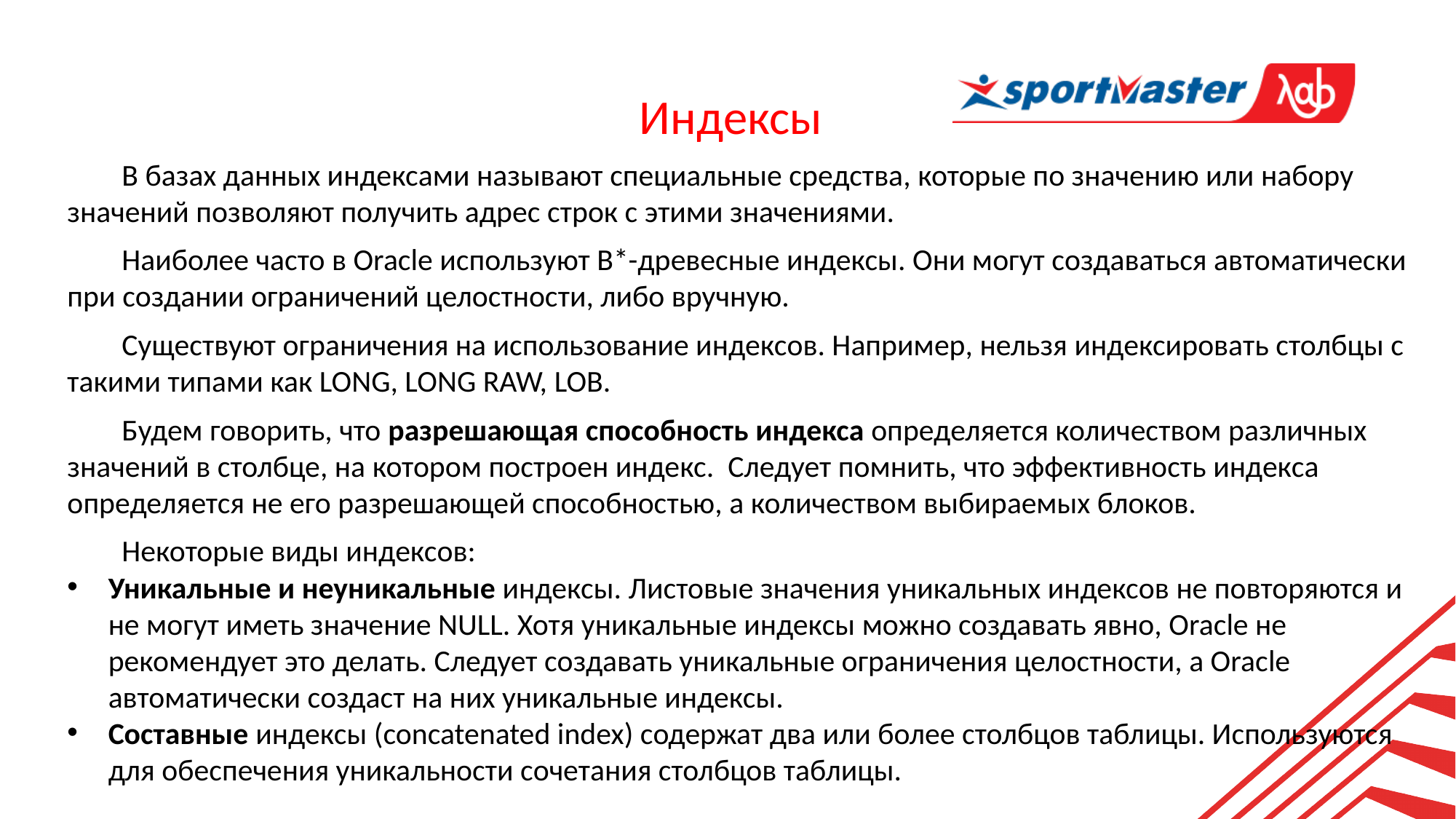

Индексы
В базах данных индексами называют специальные средства, которые по значению или набору значений позволяют получить адрес строк с этими значениями.
Наиболее часто в Oracle используют B*-древесные индексы. Они могут создаваться автоматически при создании ограничений целостности, либо вручную.
Существуют ограничения на использование индексов. Например, нельзя индексировать столбцы с такими типами как LONG, LONG RAW, LOB.
Будем говорить, что разрешающая способность индекса определяется количеством различных значений в столбце, на котором построен индекс.  Следует помнить, что эффективность индекса определяется не его разрешающей способностью, а количеством выбираемых блоков.
Некоторые виды индексов:
Уникальные и неуникальные индексы. Листовые значения уникальных индексов не повторяются и не могут иметь значение NULL. Хотя уникальные индексы можно создавать явно, Oracle не рекомендует это делать. Следует создавать уникальные ограничения целостности, а Oracle автоматически создаст на них уникальные индексы.
Составные индексы (concatenated index) содержат два или более столбцов таблицы. Используются для обеспечения уникальности сочетания столбцов таблицы.